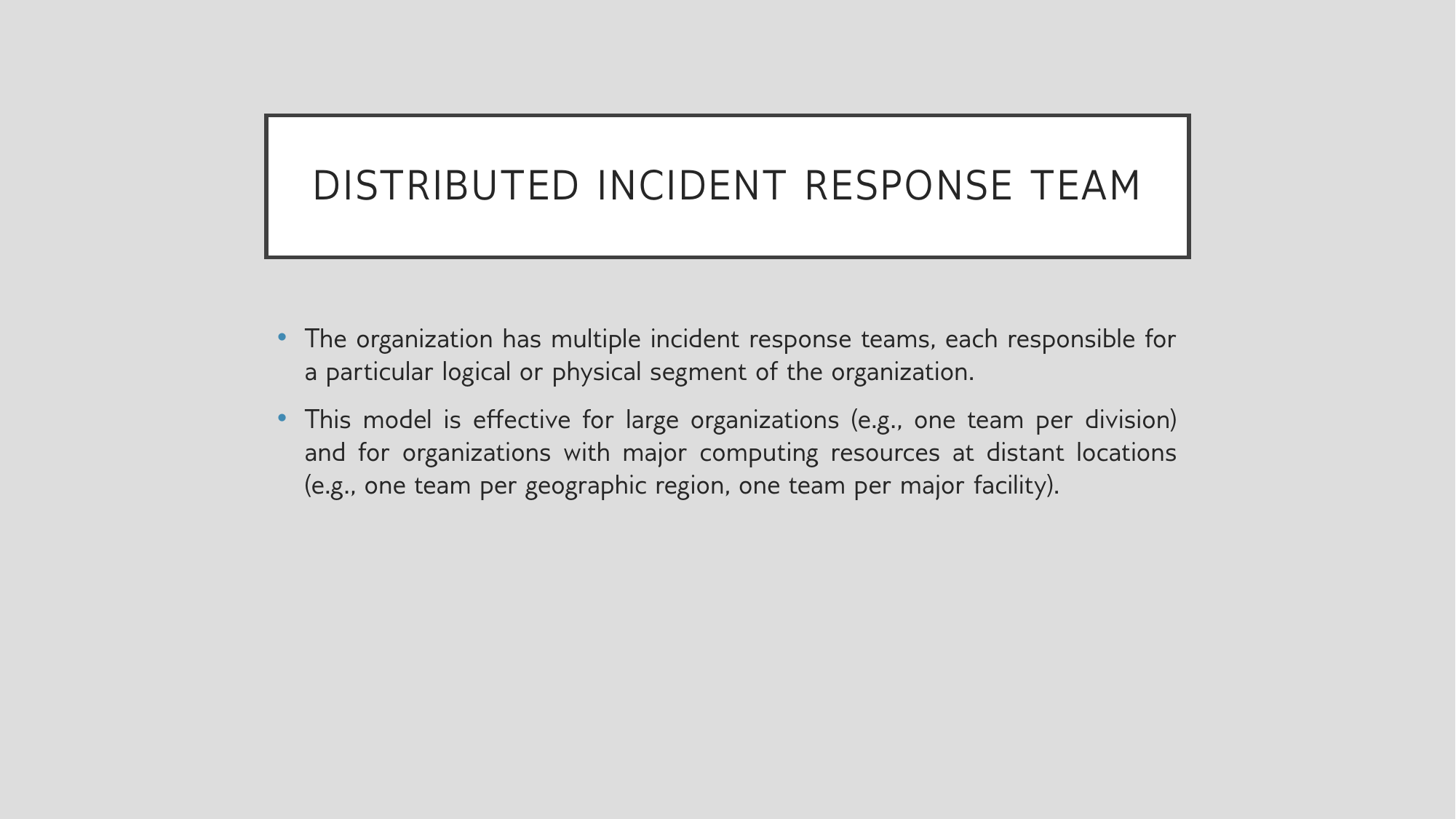

# Distributed Incident Response Team
The organization has multiple incident response teams, each responsible for a particular logical or physical segment of the organization.
This model is effective for large organizations (e.g., one team per division) and for organizations with major computing resources at distant locations (e.g., one team per geographic region, one team per major facility).